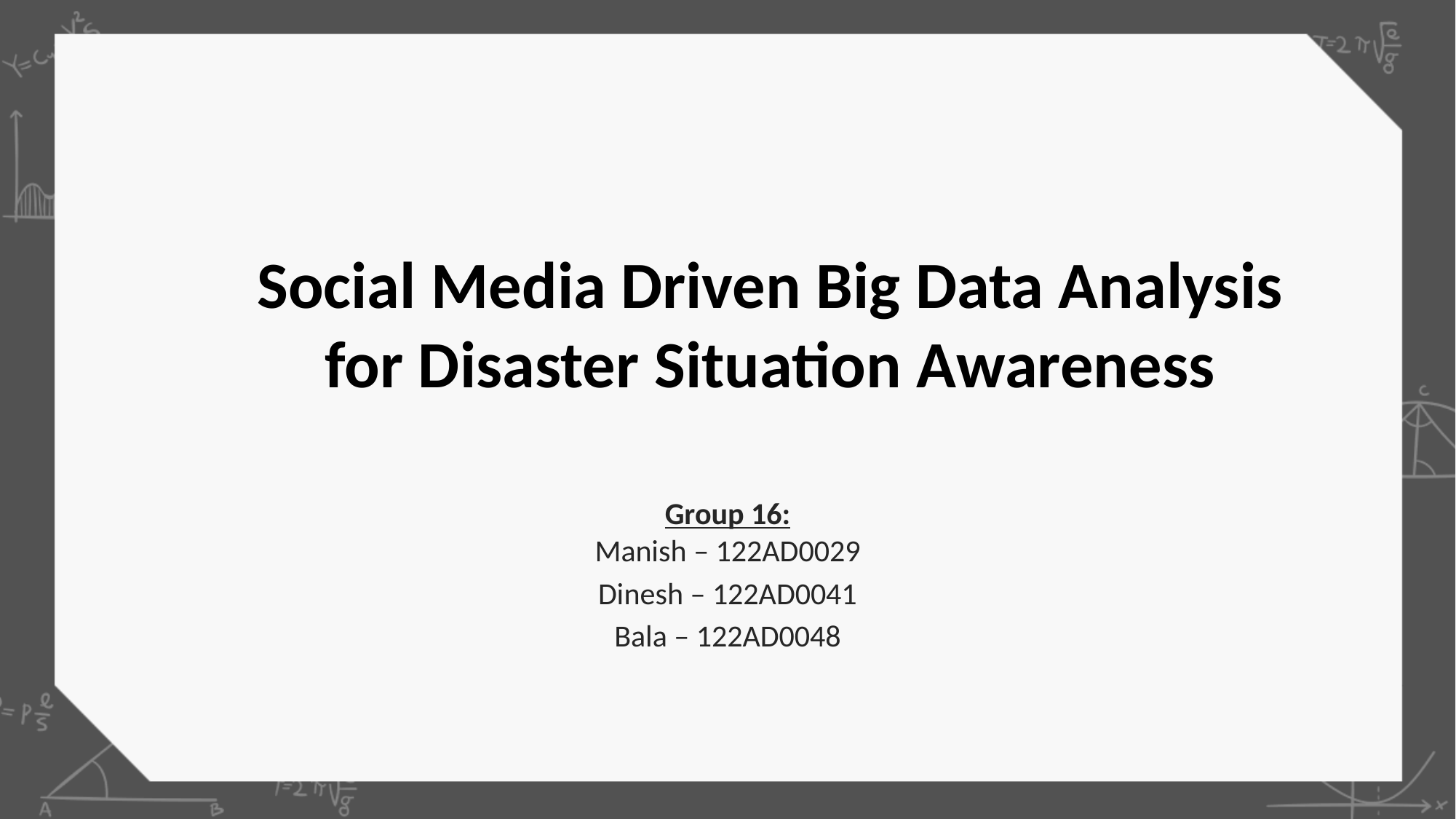

# Social Media Driven Big Data Analysis for Disaster Situation Awareness
Group 16:
Manish – 122AD0029
Dinesh – 122AD0041
Bala – 122AD0048